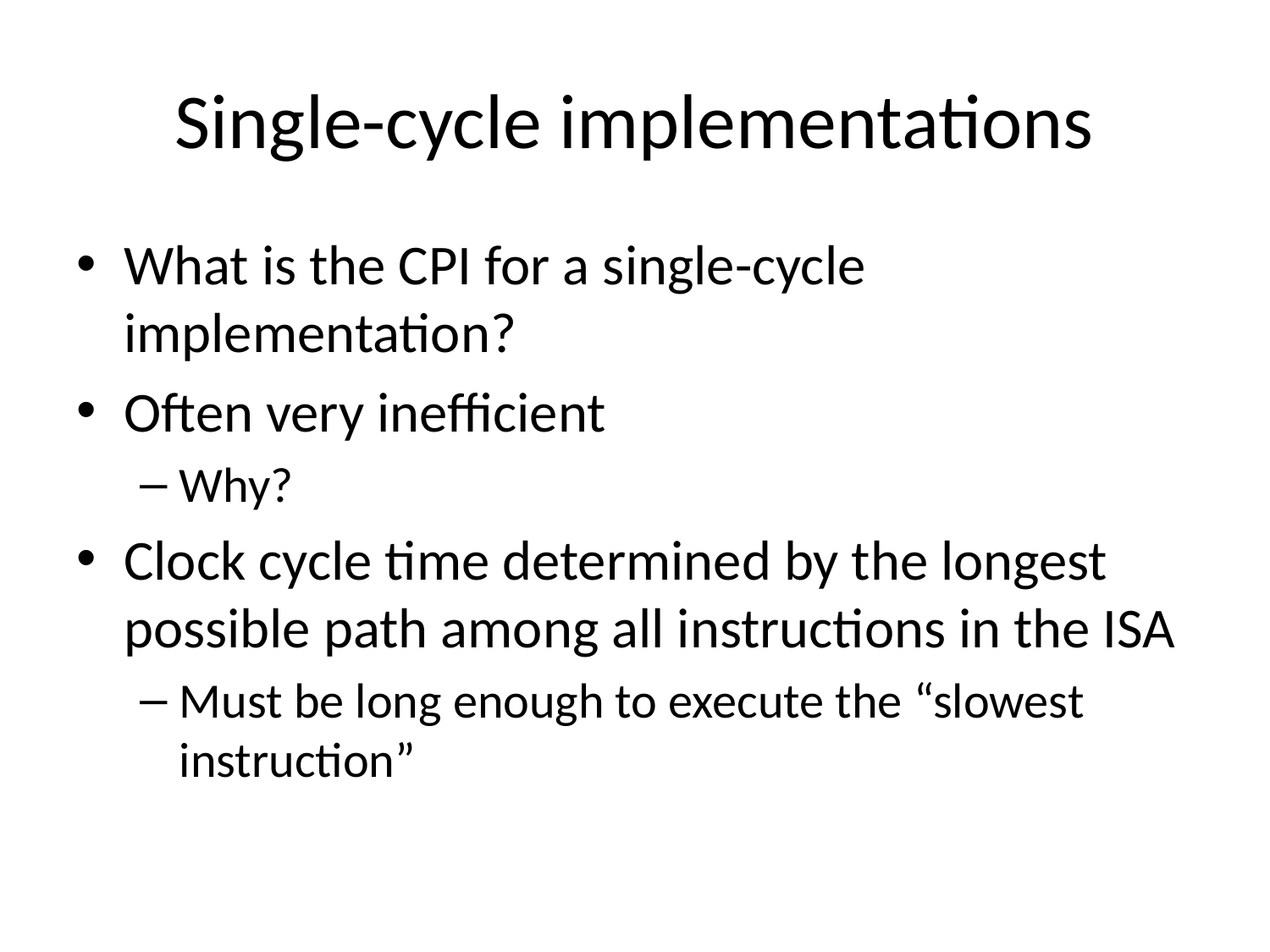

# Single-cycle implementations
What is the CPI for a single-cycle implementation?
Often very inefficient
Why?
Clock cycle time determined by the longest possible path among all instructions in the ISA
Must be long enough to execute the “slowest instruction”